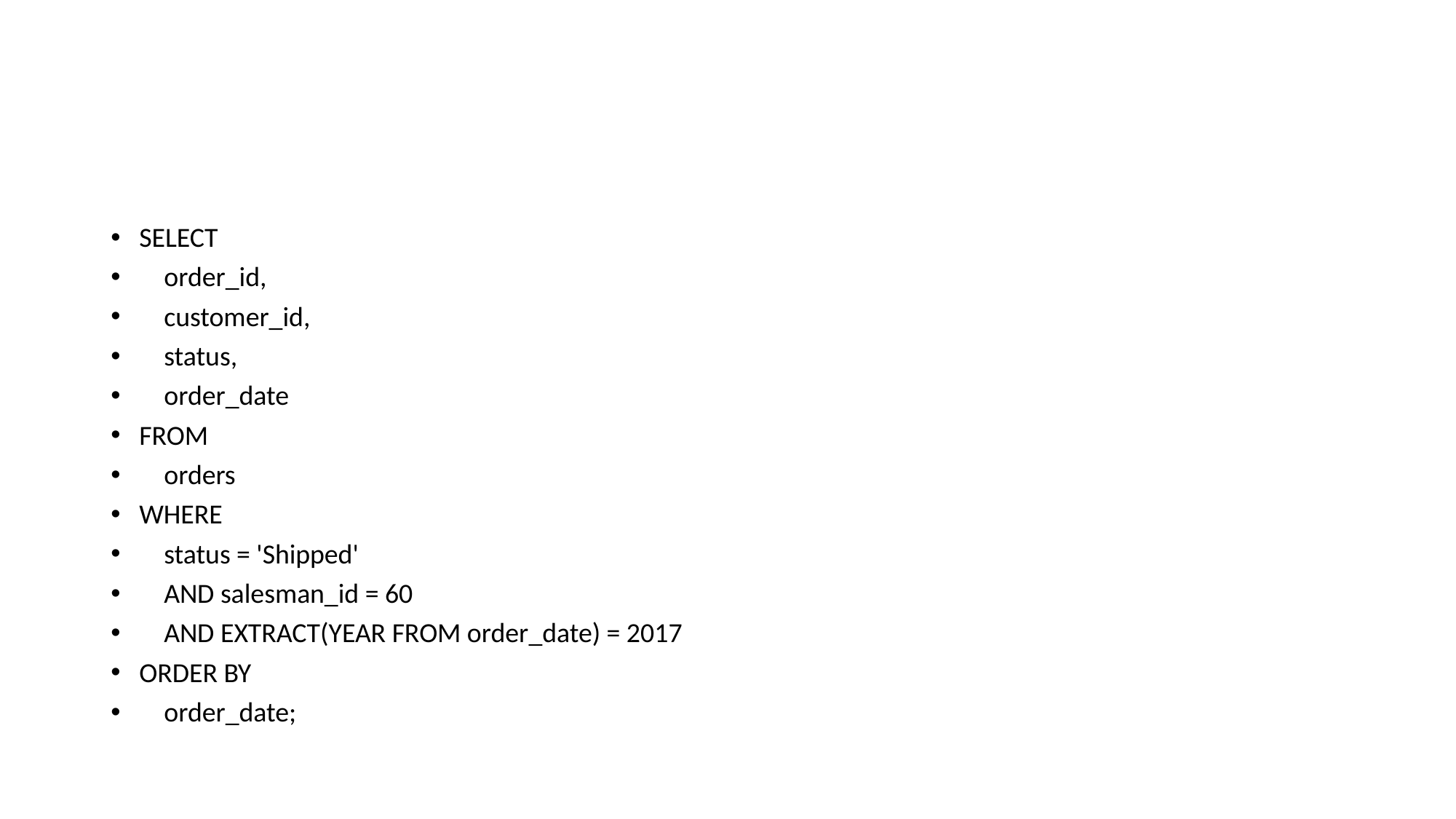

#
SELECT
    order_id,
    customer_id,
    status,
    order_date
FROM
    orders
WHERE
    status = 'Shipped'
    AND salesman_id = 60
    AND EXTRACT(YEAR FROM order_date) = 2017
ORDER BY
    order_date;